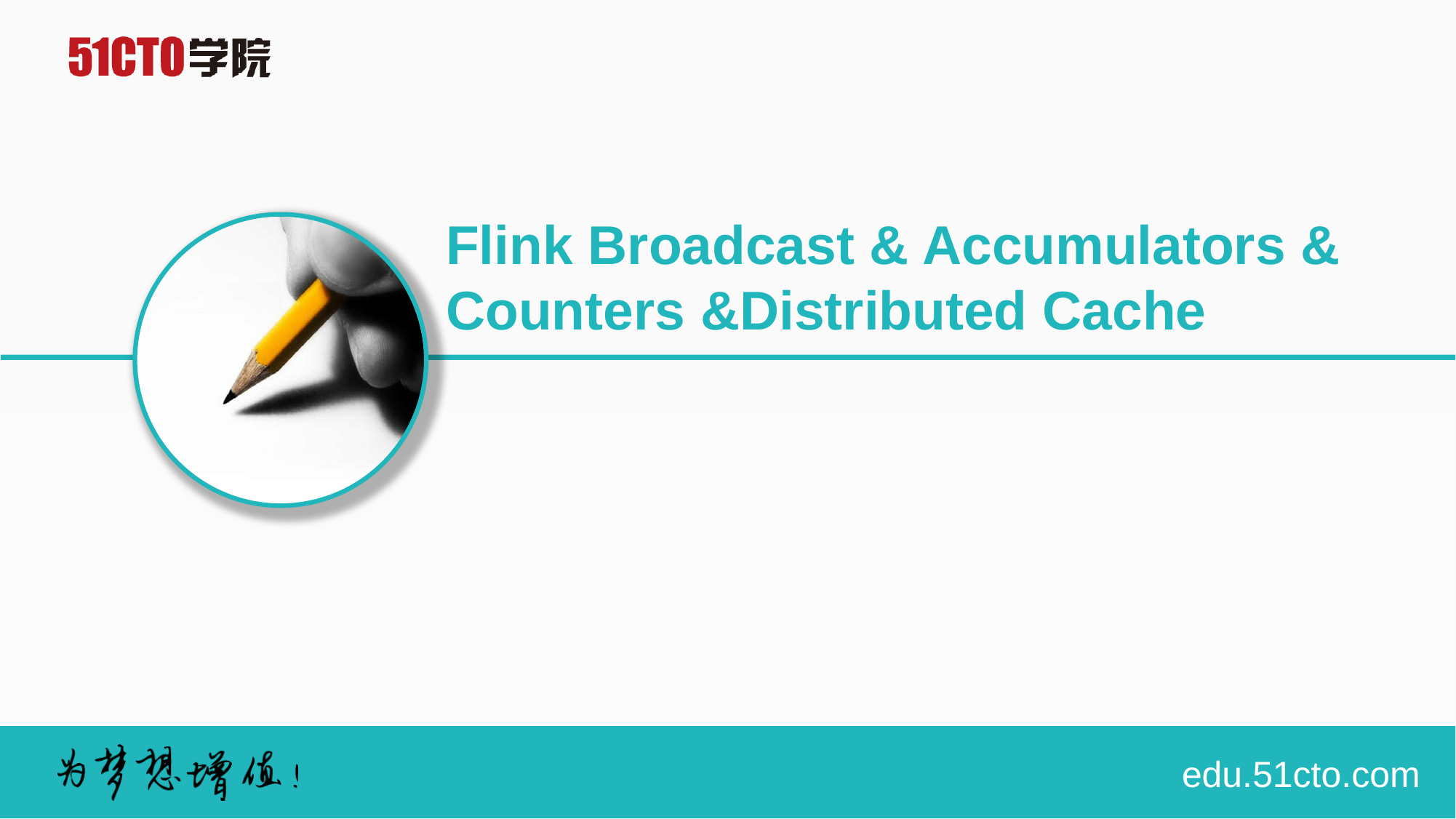

Flink Broadcast & Accumulators & Counters &Distributed Cache